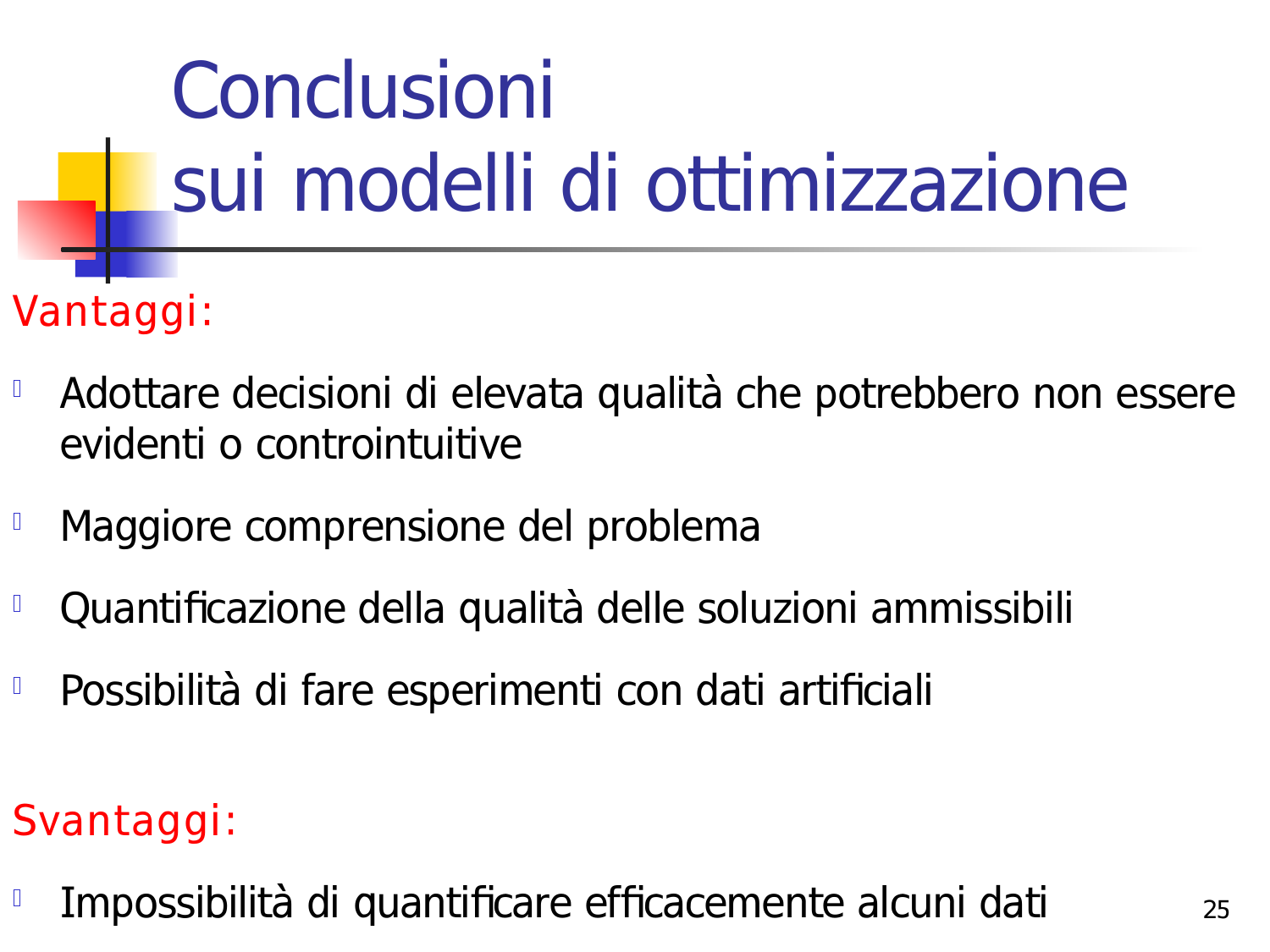

# Conclusioni sui modelli di ottimizzazione
Vantaggi:
Adottare decisioni di elevata qualità che potrebbero non essere evidenti o controintuitive
Maggiore comprensione del problema
Quantificazione della qualità delle soluzioni ammissibili
Possibilità di fare esperimenti con dati artificiali

Svantaggi:
Impossibilità di quantificare efficacemente alcuni dati
25